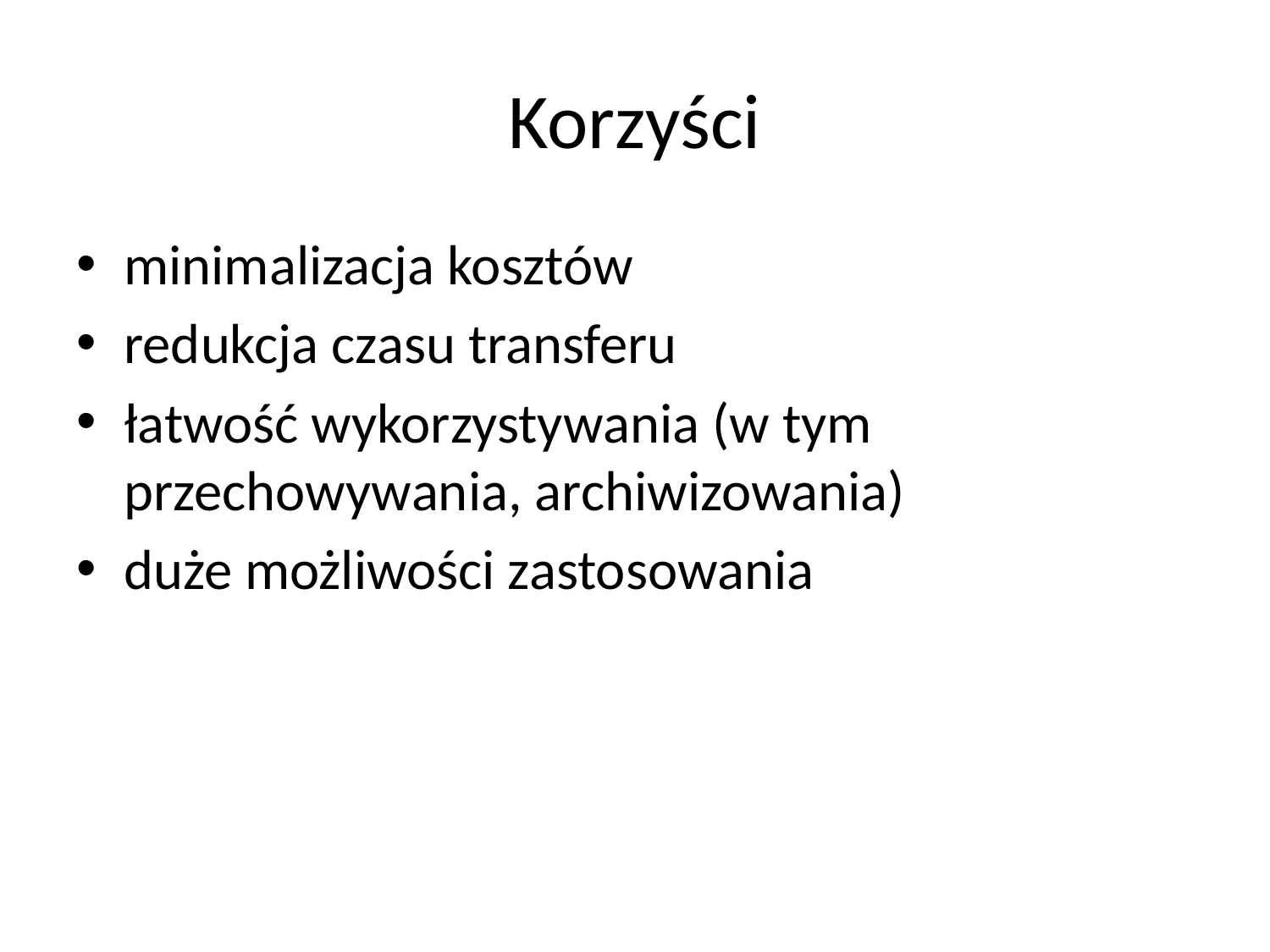

# Korzyści
minimalizacja kosztów
redukcja czasu transferu
łatwość wykorzystywania (w tym przechowywania, archiwizowania)
duże możliwości zastosowania